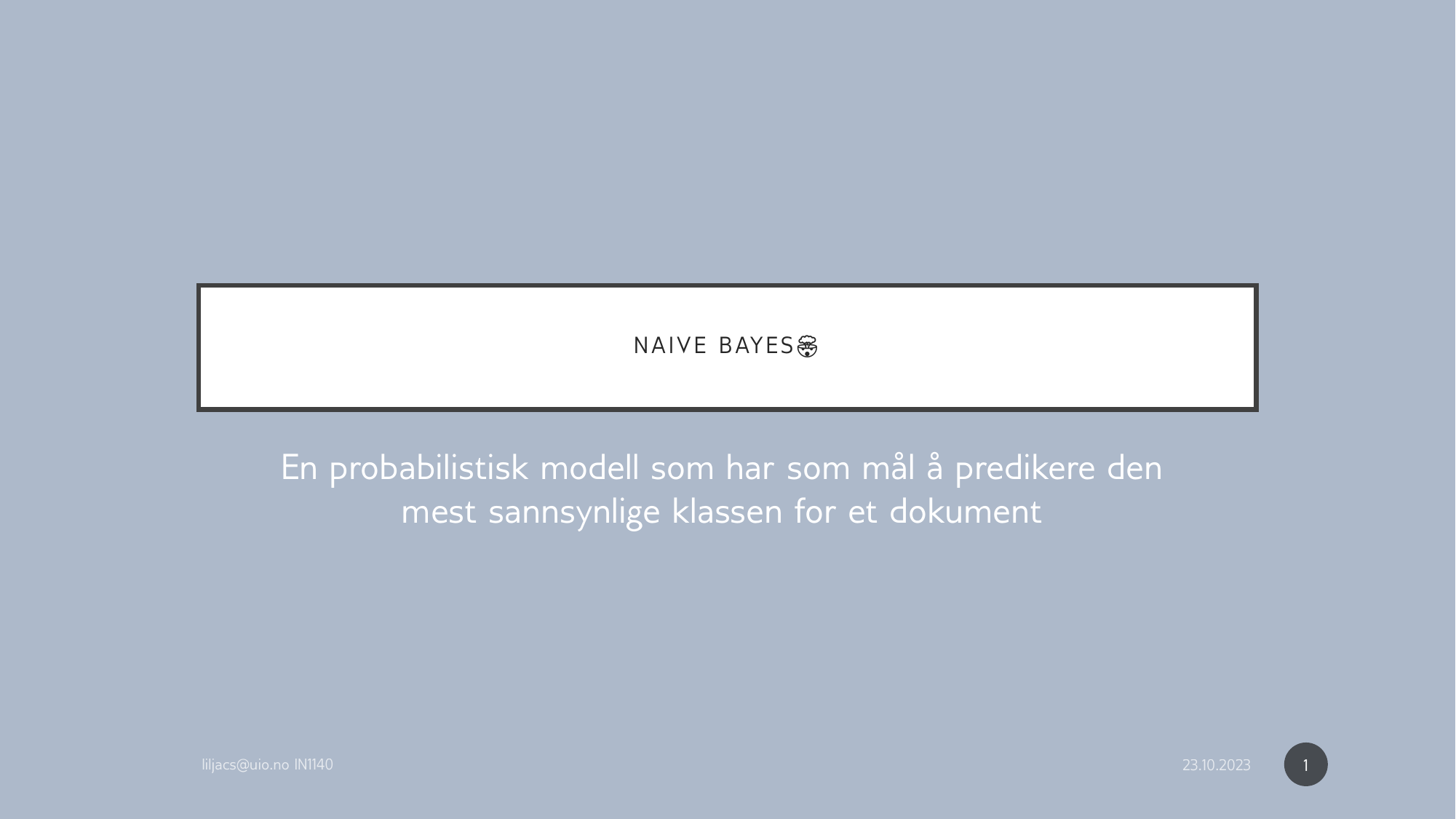

# Naive bayes🤯
En probabilistisk modell som har som mål å predikere den
mest sannsynlige klassen for et dokument
1
liljacs@uio.no IN1140
23.10.2023